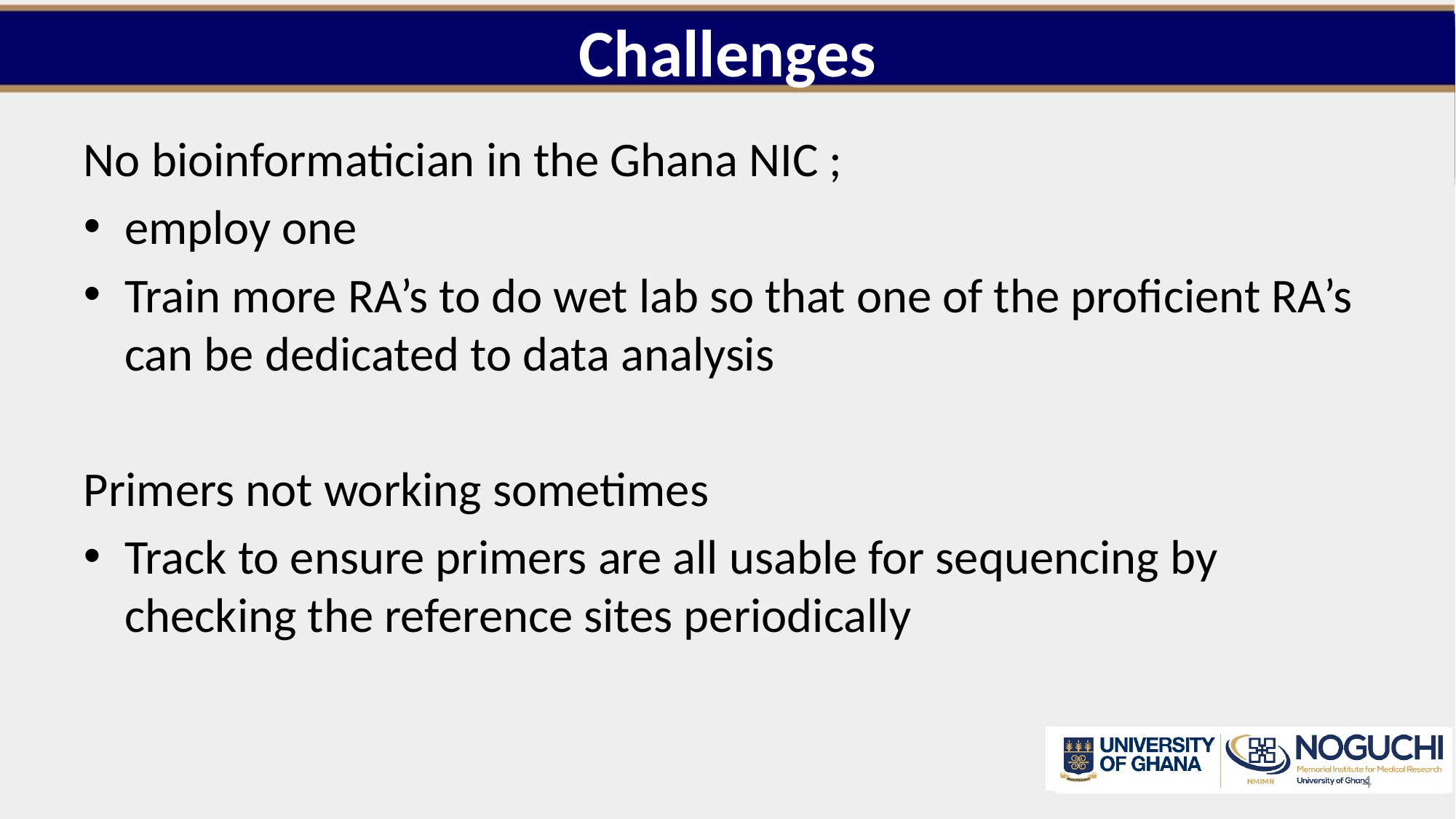

# Challenges
No bioinformatician in the Ghana NIC ;
employ one
Train more RA’s to do wet lab so that one of the proficient RA’s can be dedicated to data analysis

Primers not working sometimes
Track to ensure primers are all usable for sequencing by checking the reference sites periodically

4